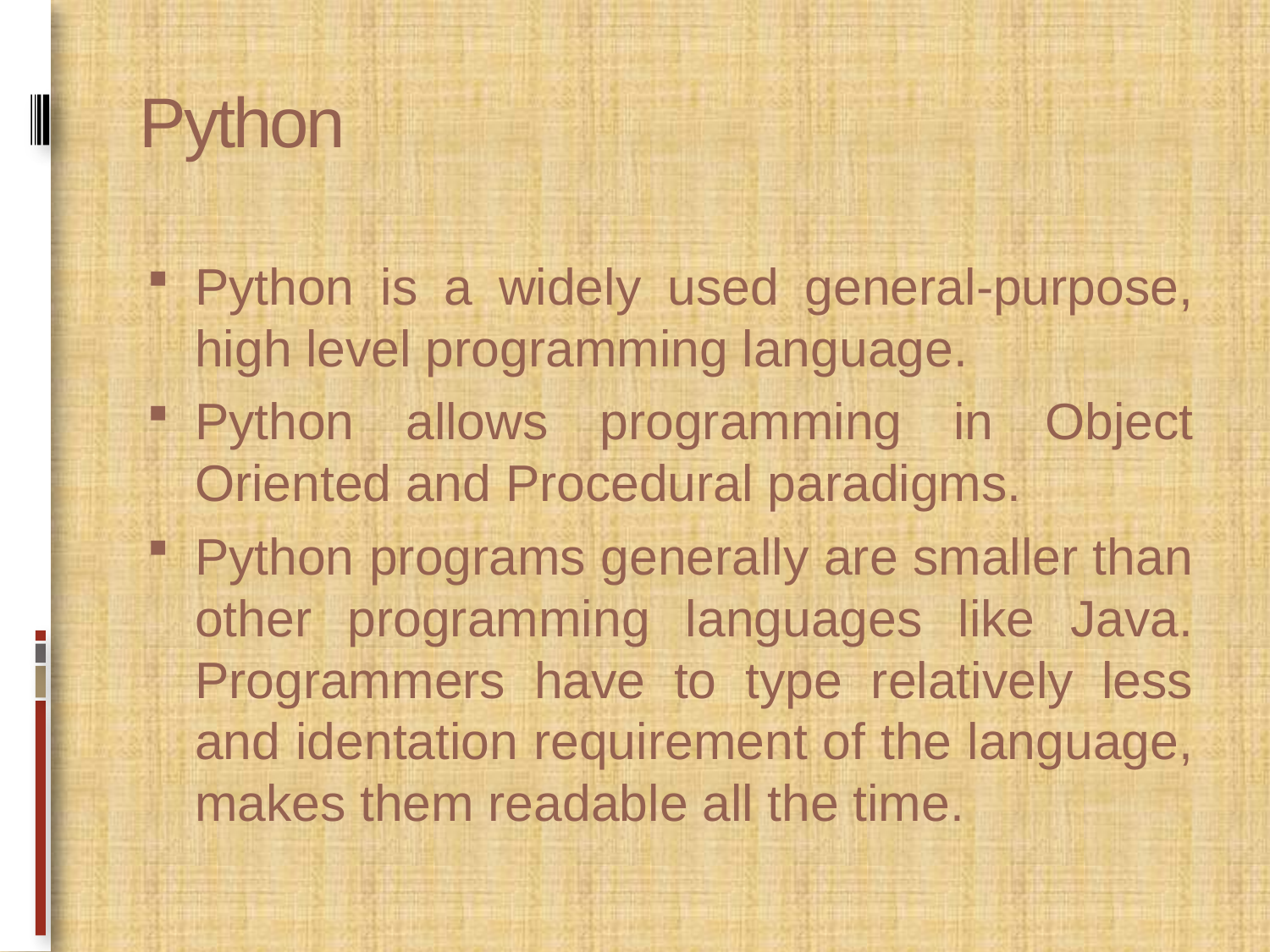

# Python
Python is a widely used general-purpose, high level programming language.
Python allows programming in Object Oriented and Procedural paradigms.
Python programs generally are smaller than other programming languages like Java. Programmers have to type relatively less and identation requirement of the language, makes them readable all the time.